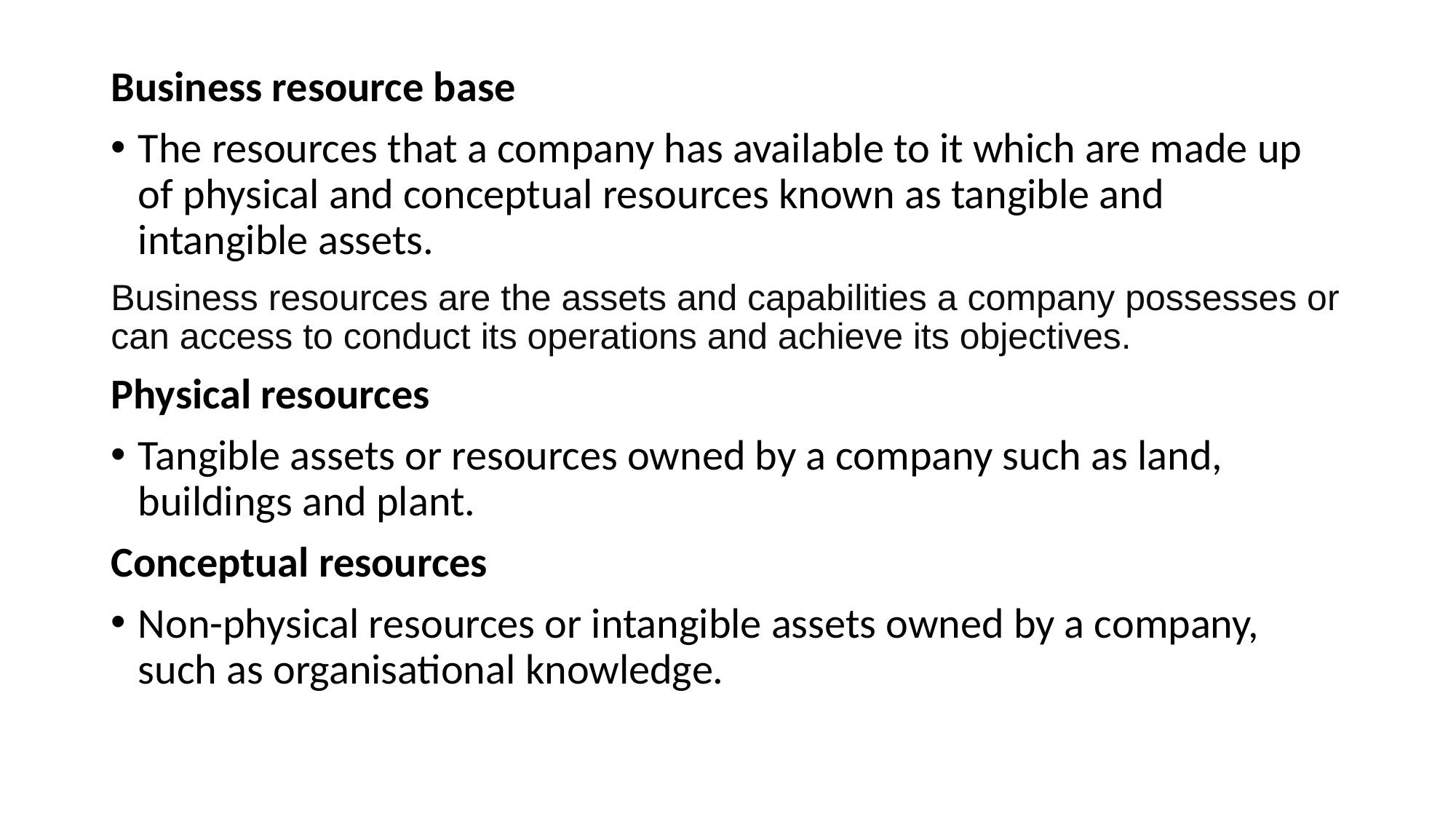

Business resource base
The resources that a company has available to it which are made up of physical and conceptual resources known as tangible and intangible assets.
Business resources are the assets and capabilities a company possesses or can access to conduct its operations and achieve its objectives.
Physical resources
Tangible assets or resources owned by a company such as land, buildings and plant.
Conceptual resources
Non-physical resources or intangible assets owned by a company, such as organisational knowledge.